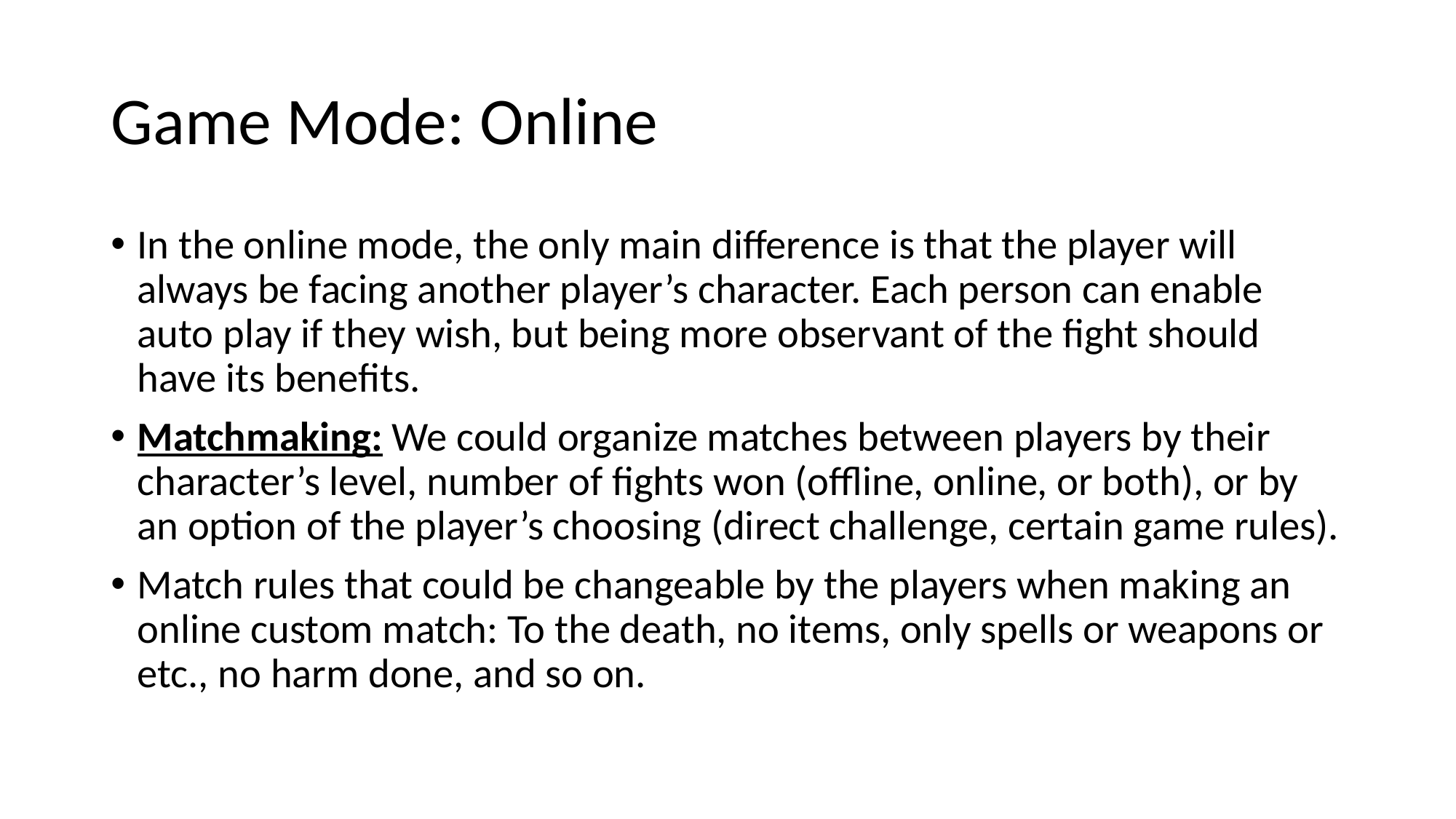

# Game Mode: Online
In the online mode, the only main difference is that the player will always be facing another player’s character. Each person can enable auto play if they wish, but being more observant of the fight should have its benefits.
Matchmaking: We could organize matches between players by their character’s level, number of fights won (offline, online, or both), or by an option of the player’s choosing (direct challenge, certain game rules).
Match rules that could be changeable by the players when making an online custom match: To the death, no items, only spells or weapons or etc., no harm done, and so on.